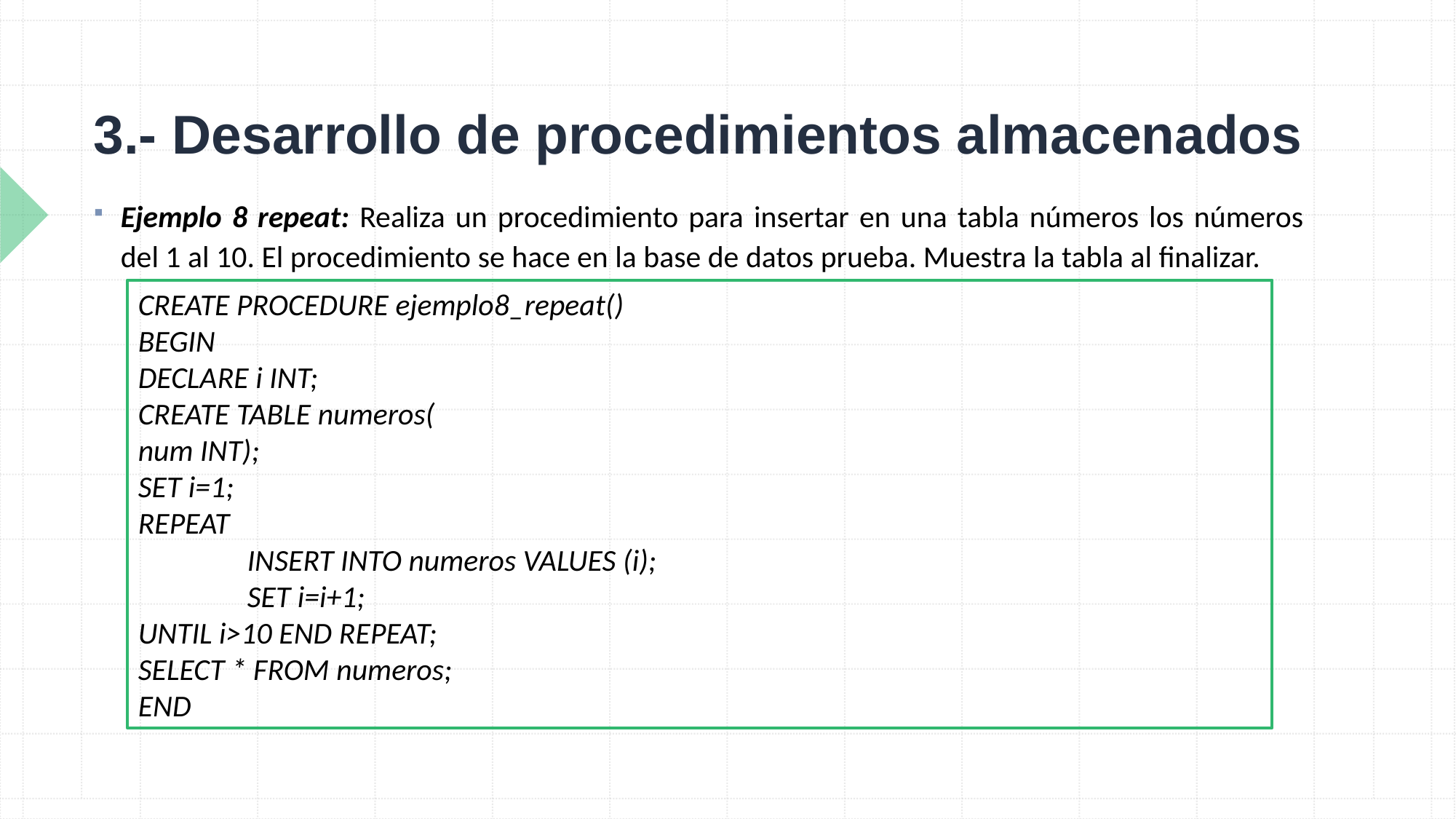

# 3.- Desarrollo de procedimientos almacenados
Ejemplo 8 repeat: Realiza un procedimiento para insertar en una tabla números los números del 1 al 10. El procedimiento se hace en la base de datos prueba. Muestra la tabla al finalizar.

CREATE PROCEDURE ejemplo8_repeat()
BEGIN
DECLARE i INT;
CREATE TABLE numeros(
num INT);
SET i=1;
REPEAT
	INSERT INTO numeros VALUES (i);
	SET i=i+1;
UNTIL i>10 END REPEAT;
SELECT * FROM numeros;
END